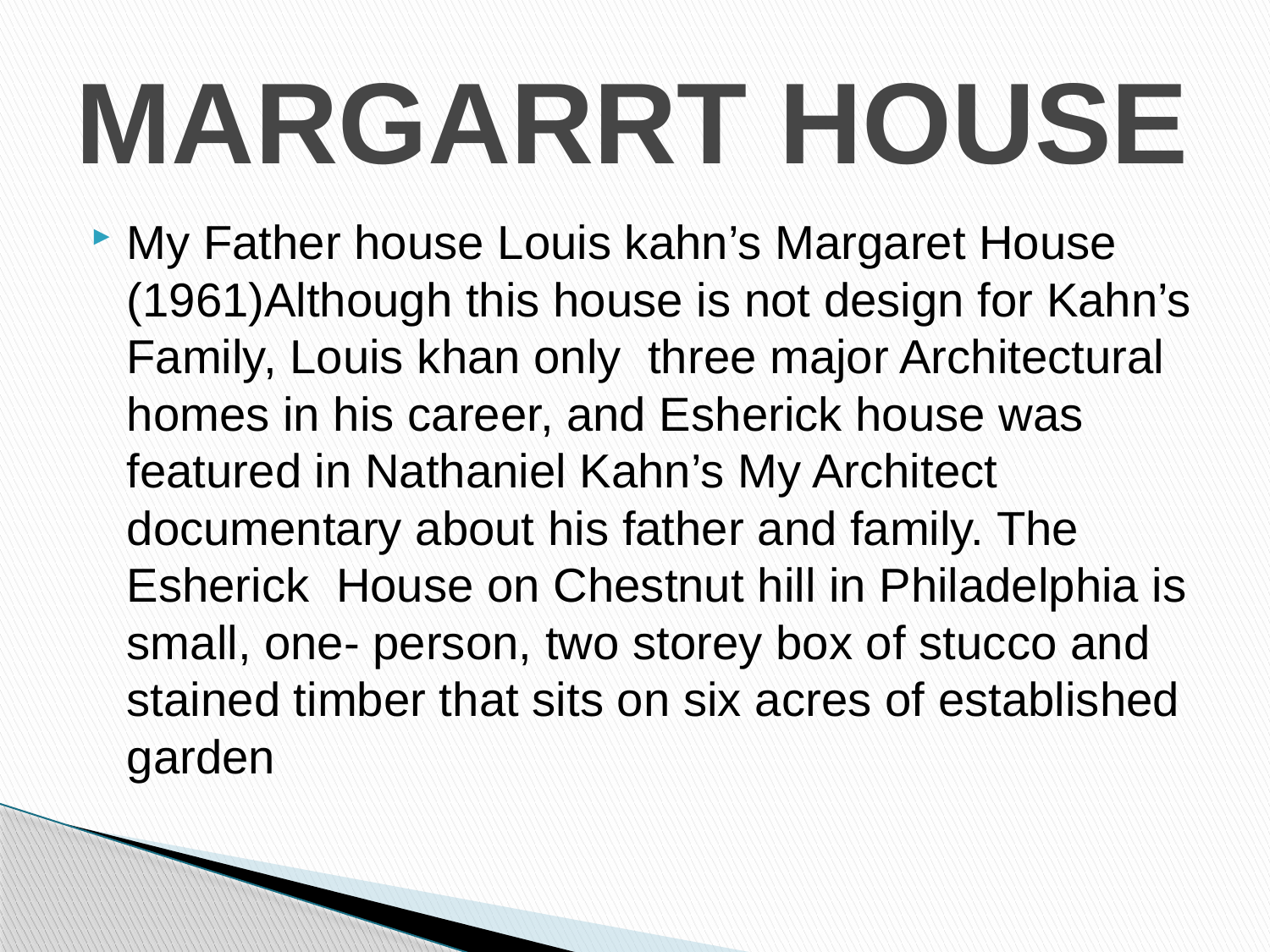

# MARGARRT HOUSE
My Father house Louis kahn’s Margaret House (1961)Although this house is not design for Kahn’s Family, Louis khan only  three major Architectural homes in his career, and Esherick house was featured in Nathaniel Kahn’s My Architect documentary about his father and family. The Esherick  House on Chestnut hill in Philadelphia is small, one- person, two storey box of stucco and stained timber that sits on six acres of established garden